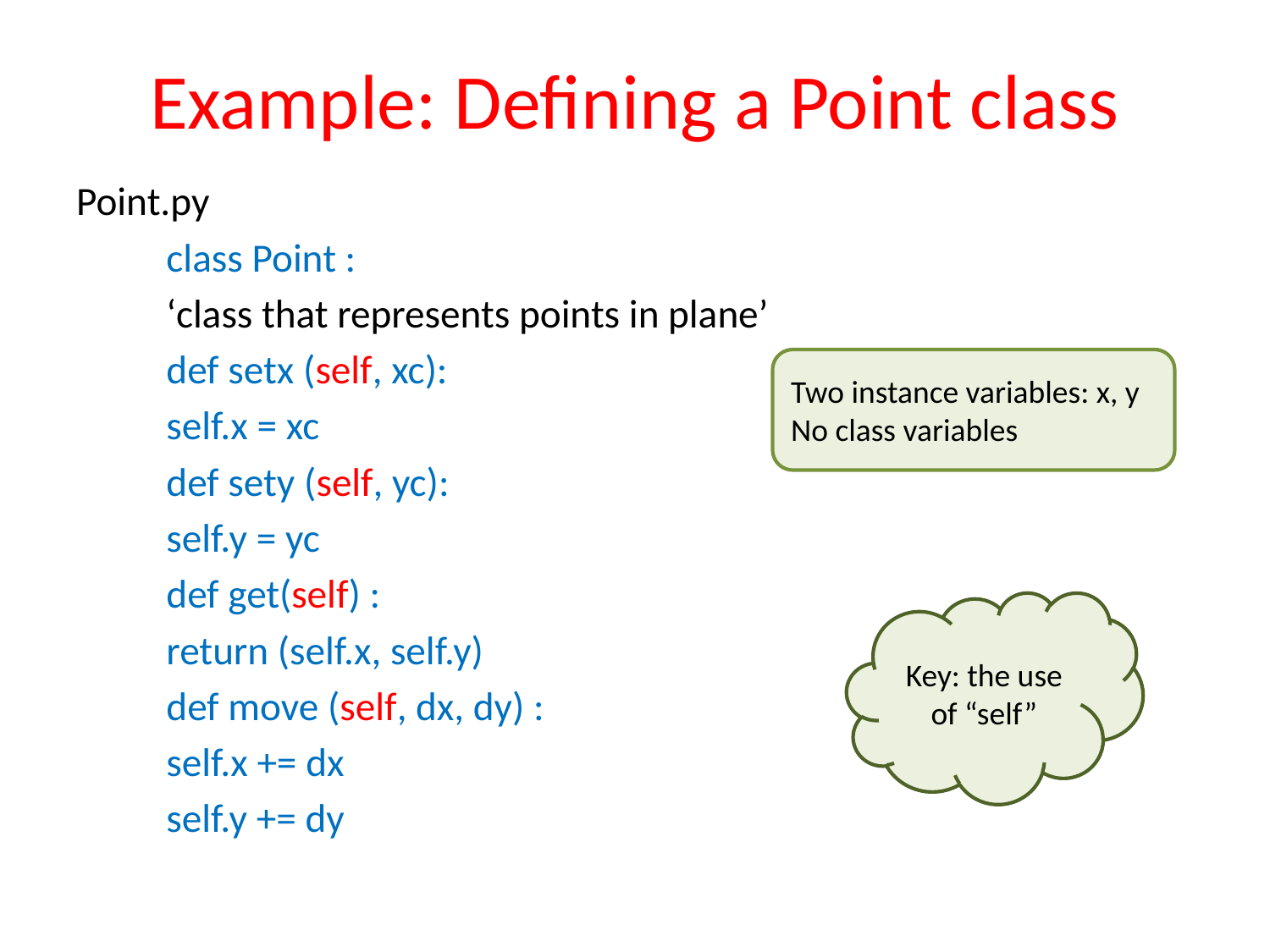

# Example: Defining a Point class
Point.py
	class Point :
		‘class that represents points in plane’
		def setx (self, xc):
			self.x = xc
		def sety (self, yc):
			self.y = yc
		def get(self) :
			return (self.x, self.y)
		def move (self, dx, dy) :
			self.x += dx
			self.y += dy
Two instance variables: x, y
No class variables
Key: the use of “self”